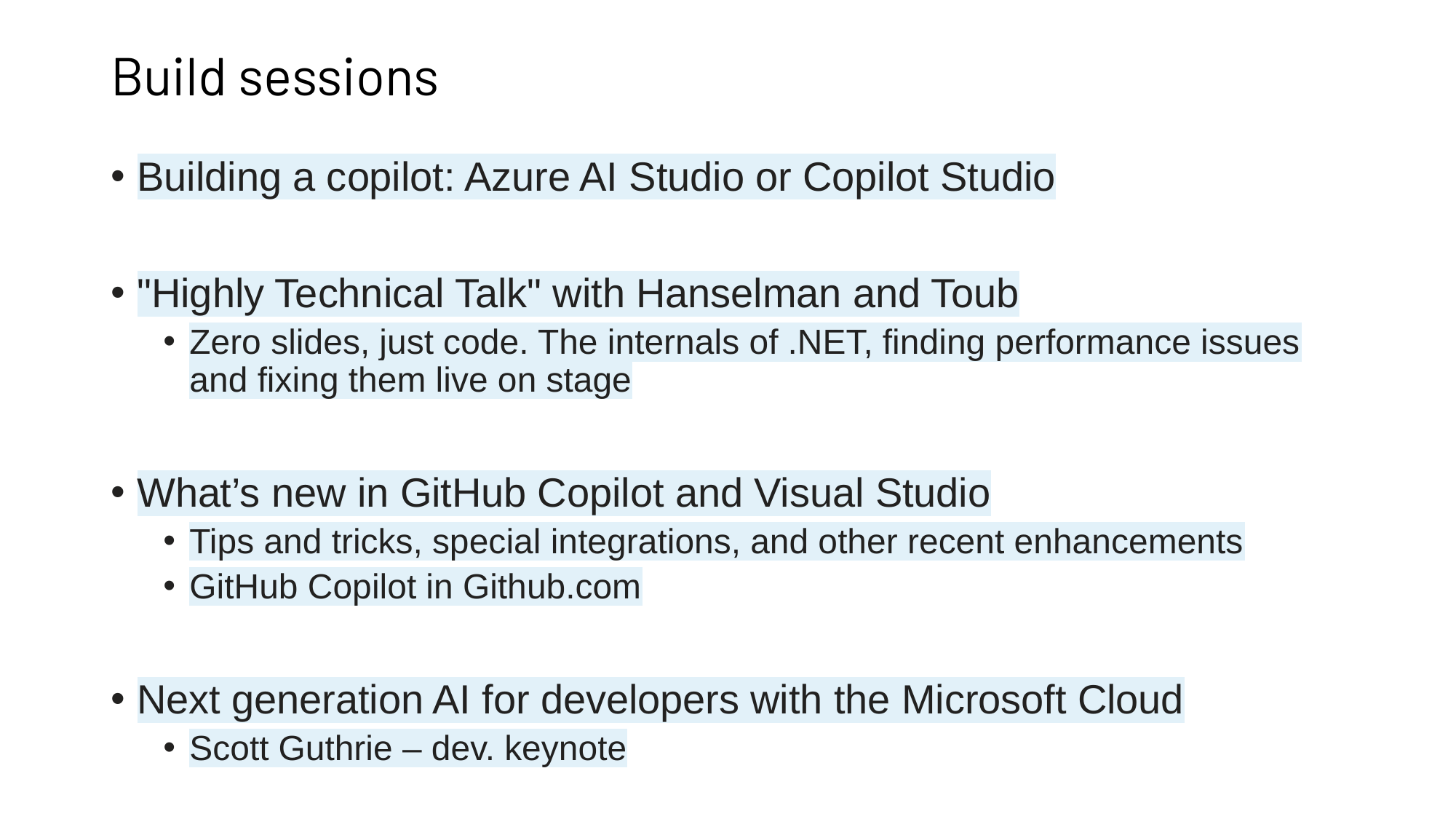

# Build sessions
Building a copilot: Azure AI Studio or Copilot Studio

"Highly Technical Talk" with Hanselman and Toub
Zero slides, just code. The internals of .NET, finding performance issues and fixing them live on stage

What’s new in GitHub Copilot and Visual Studio
Tips and tricks, special integrations, and other recent enhancements
GitHub Copilot in Github.com

Next generation AI for developers with the Microsoft Cloud
Scott Guthrie – dev. keynote